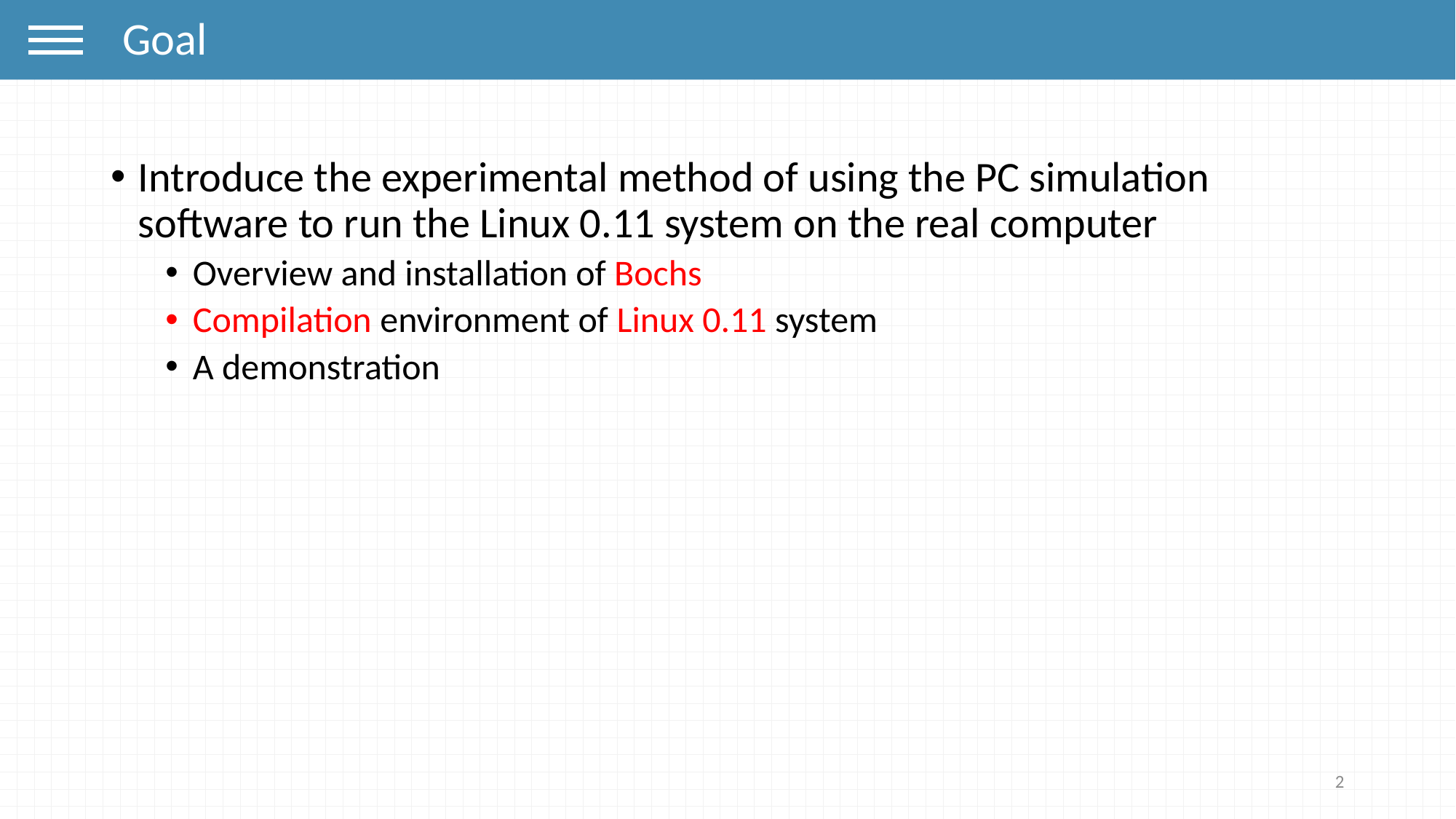

Goal
Introduce the experimental method of using the PC simulation software to run the Linux 0.11 system on the real computer
Overview and installation of Bochs
Compilation environment of Linux 0.11 system
A demonstration
2